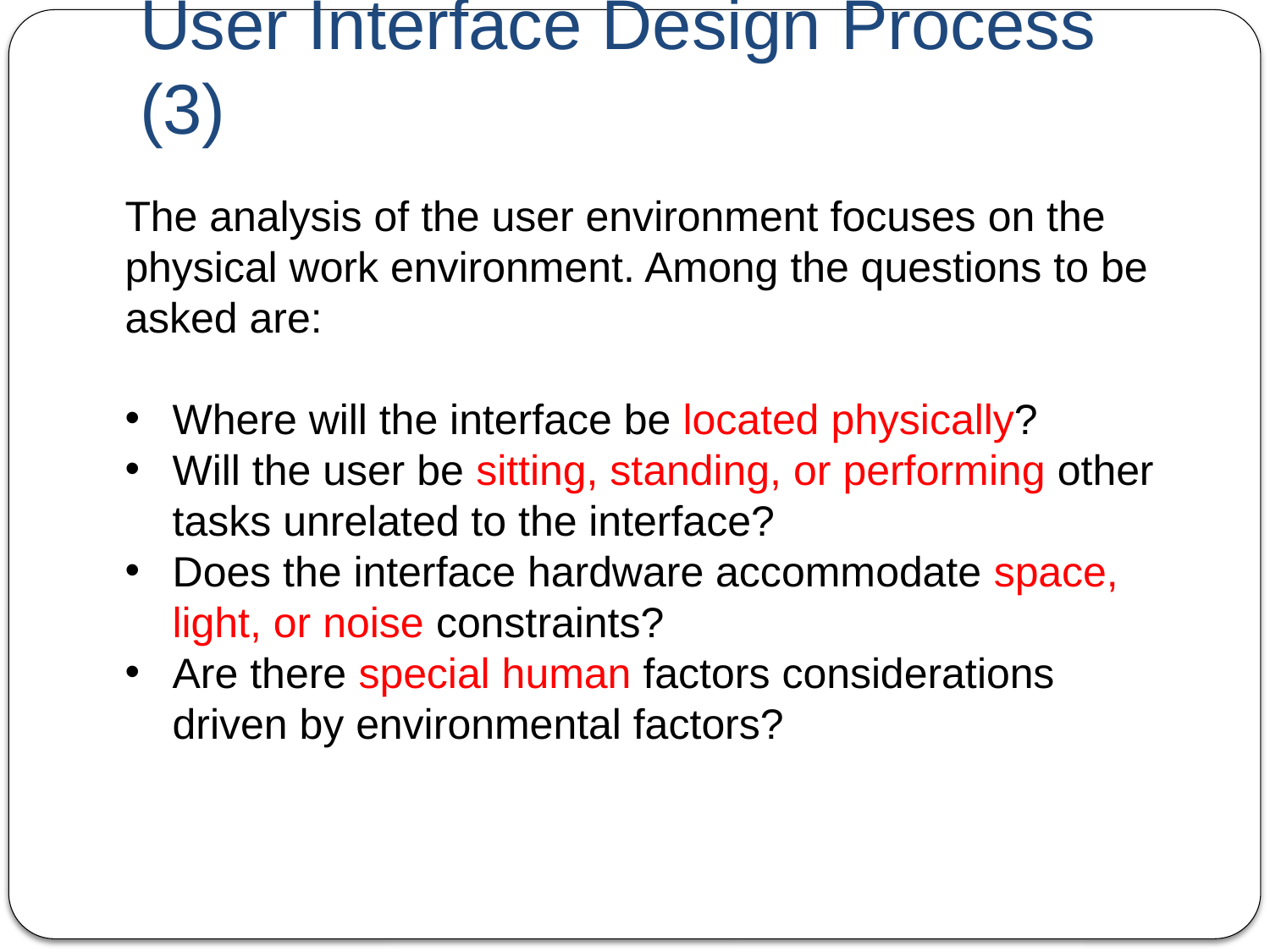

# User Interface Design Process (3)
The analysis of the user environment focuses on the physical work environment. Among the questions to be asked are:

Where will the interface be located physically?
Will the user be sitting, standing, or performing other tasks unrelated to the interface?
Does the interface hardware accommodate space, light, or noise constraints?
Are there special human factors considerations driven by environmental factors?